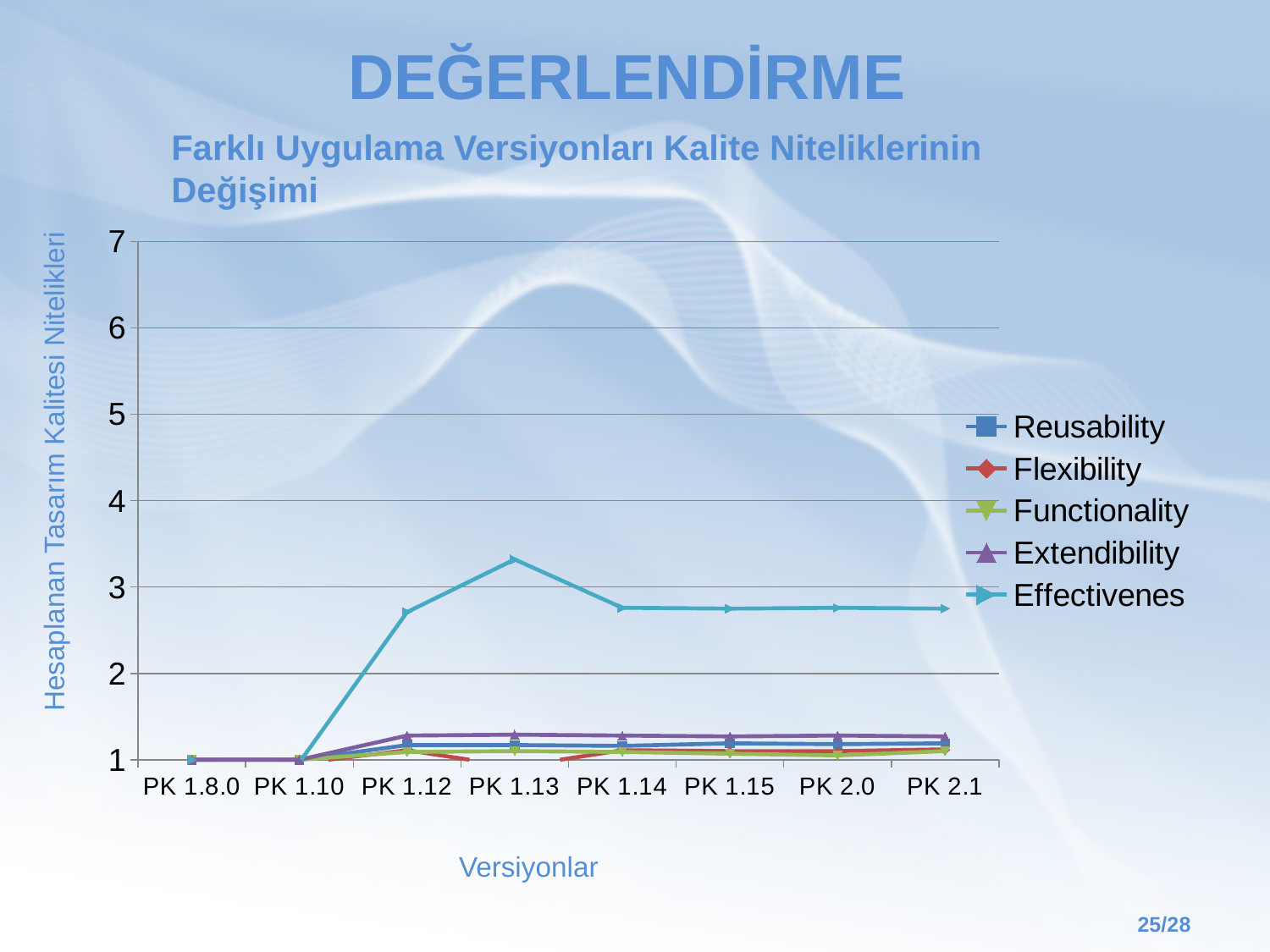

# DEĞERLENDİRME
Farklı Uygulama Versiyonları Kalite Niteliklerinin Değişimi

### Chart

| Category | Reusability | Flexibility | Functionality | Extendibility | Effectivenes |
|---|---|---|---|---|---|
| PK 1.8.0 | 1.0 | 1.0 | 1.0 | 1.0 | 1.0 |
| PK 1.10 | 1.0 | 0.9600000000000004 | 1.0 | 1.0 | 0.9700000000000001 |
| PK 1.12 | 1.1700000000000008 | 1.11 | 1.09 | 1.28 | 2.71 |
| PK 1.13 | 1.1700000000000008 | 0.92 | 1.1 | 1.29 | 3.32 |
| PK 1.14 | 1.159999999999999 | 1.11 | 1.09 | 1.28 | 2.7600000000000002 |
| PK 1.15 | 1.1900000000000008 | 1.1 | 1.07 | 1.27 | 2.75 |
| PK 2.0 | 1.1800000000000008 | 1.1 | 1.05 | 1.28 | 2.7600000000000002 |
| PK 2.1 | 1.1900000000000008 | 1.12 | 1.1 | 1.27 | 2.75 |
Hesaplanan Tasarım Kalitesi Nitelikleri
Versiyonlar
25/28